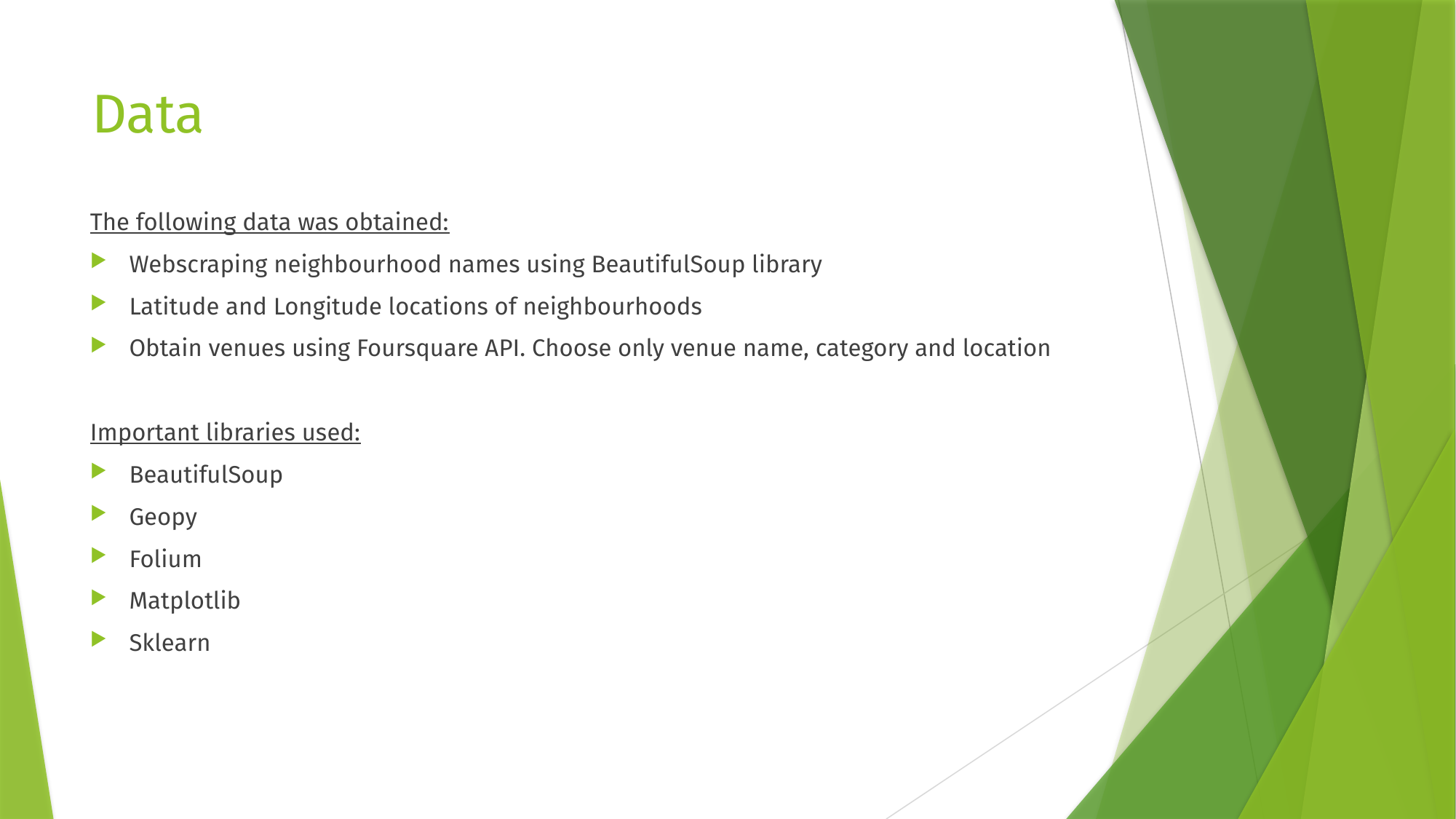

# Data
The following data was obtained:
Webscraping neighbourhood names using BeautifulSoup library
Latitude and Longitude locations of neighbourhoods
Obtain venues using Foursquare API. Choose only venue name, category and location

Important libraries used:
BeautifulSoup
Geopy
Folium
Matplotlib
Sklearn